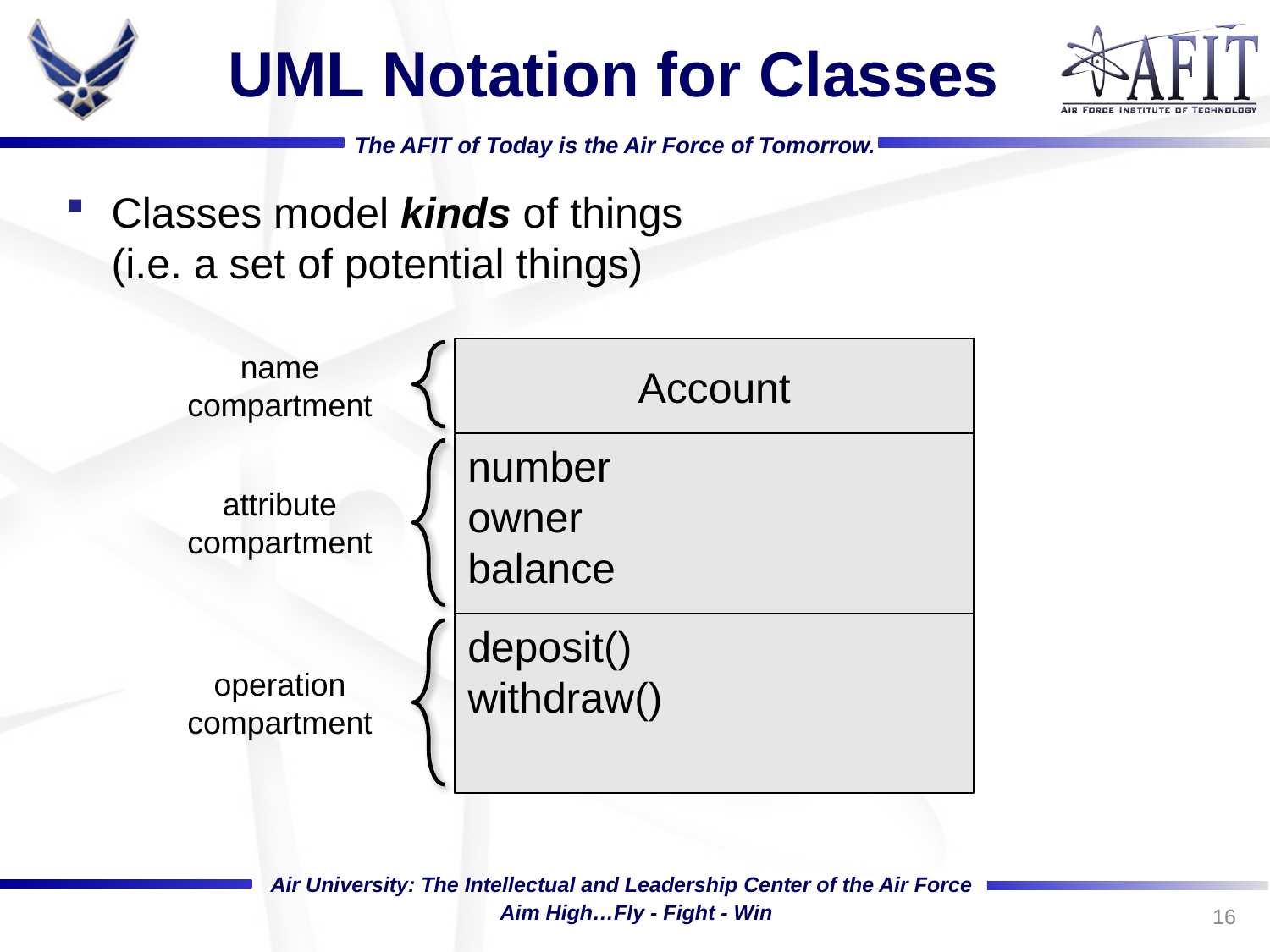

# UML Notation for Classes
Classes model kinds of things
(i.e. a set of potential things)
Account
name
compartment

number
owner
balance

attribute
compartment
deposit()
withdraw()

operation
compartment
16